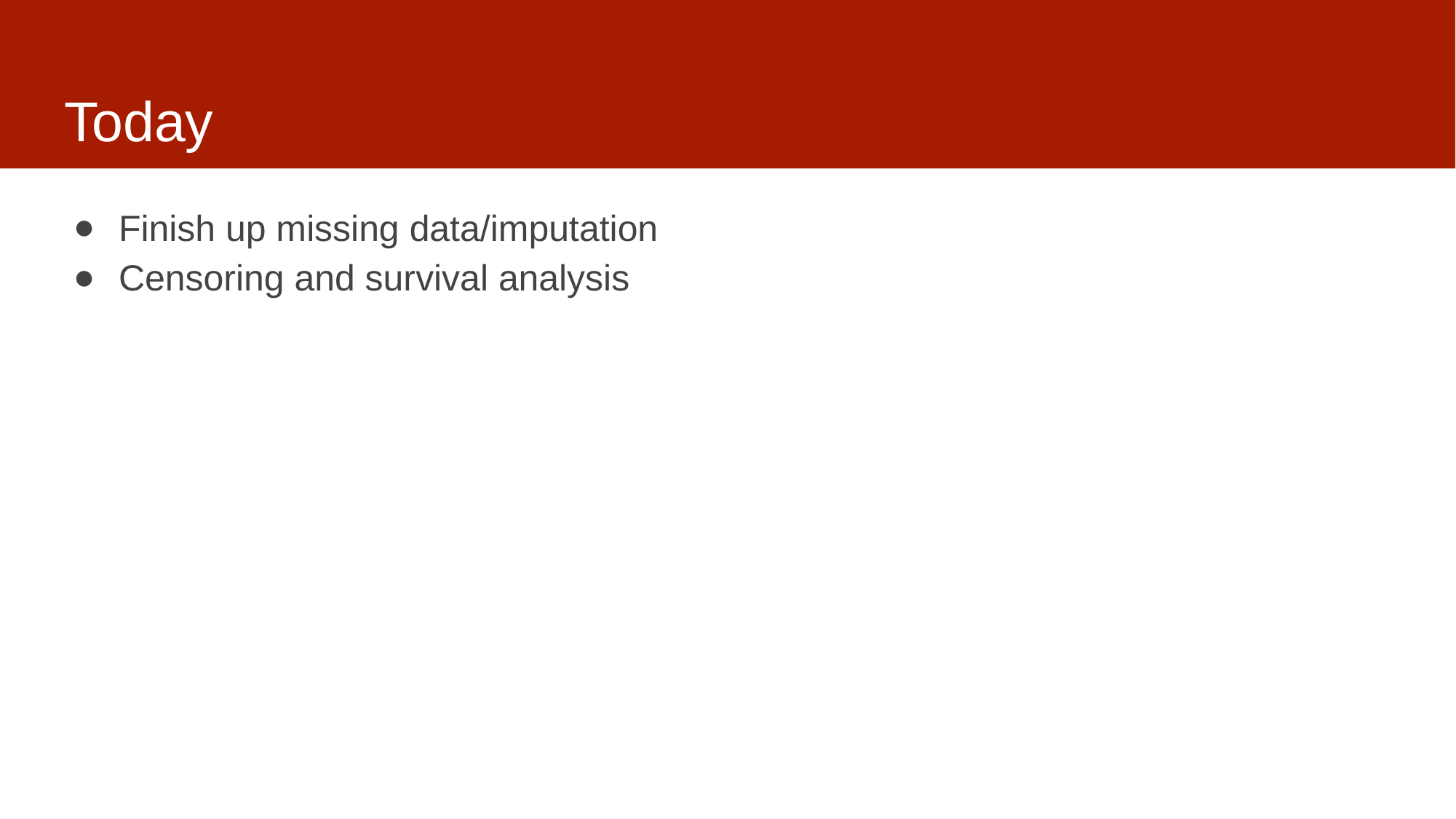

# Today
Finish up missing data/imputation
Censoring and survival analysis